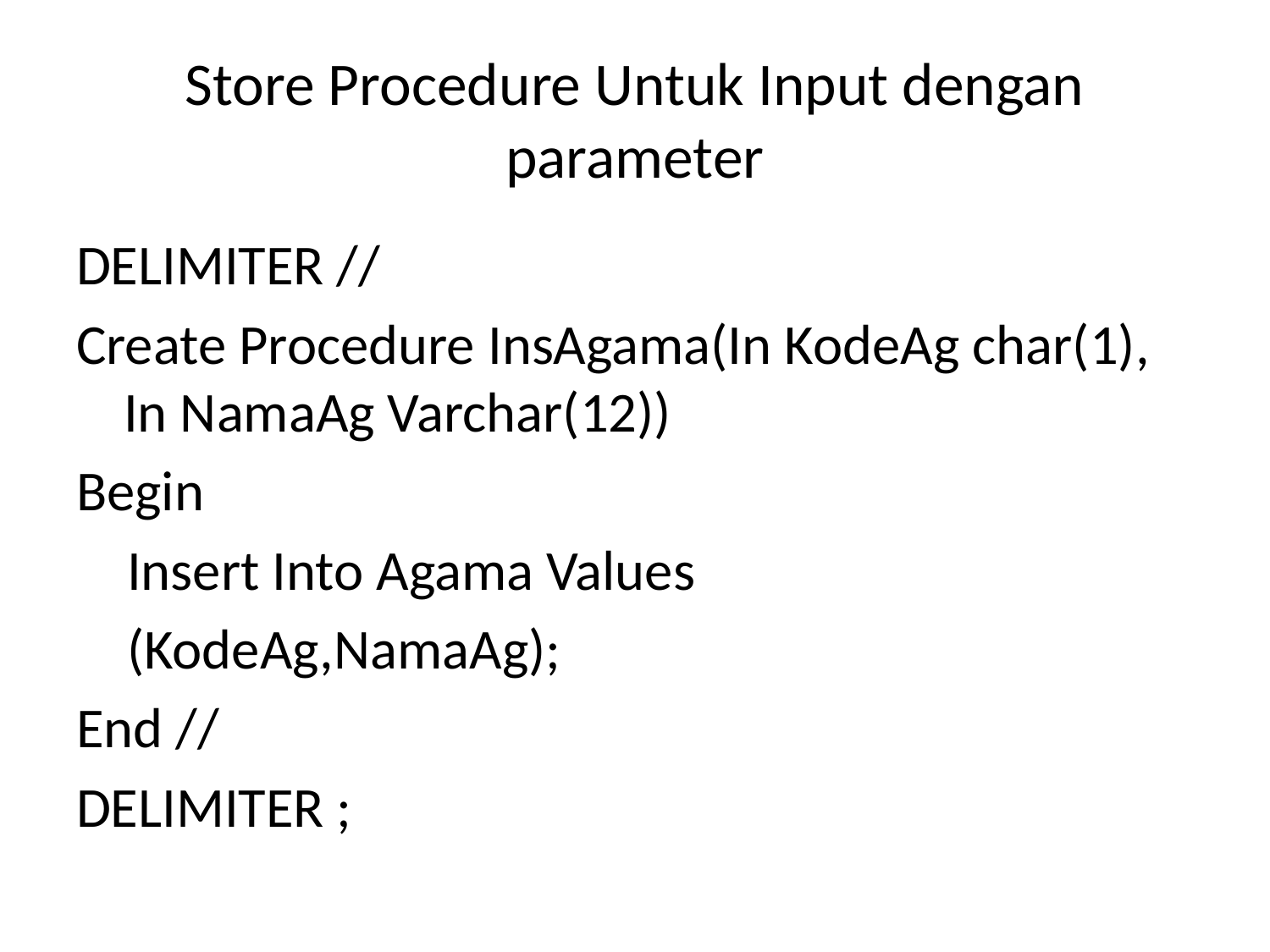

# Store Procedure Untuk Input dengan parameter
DELIMITER //
Create Procedure InsAgama(In KodeAg char(1), In NamaAg Varchar(12))
Begin
    Insert Into Agama Values
    (KodeAg,NamaAg);
End //
DELIMITER ;